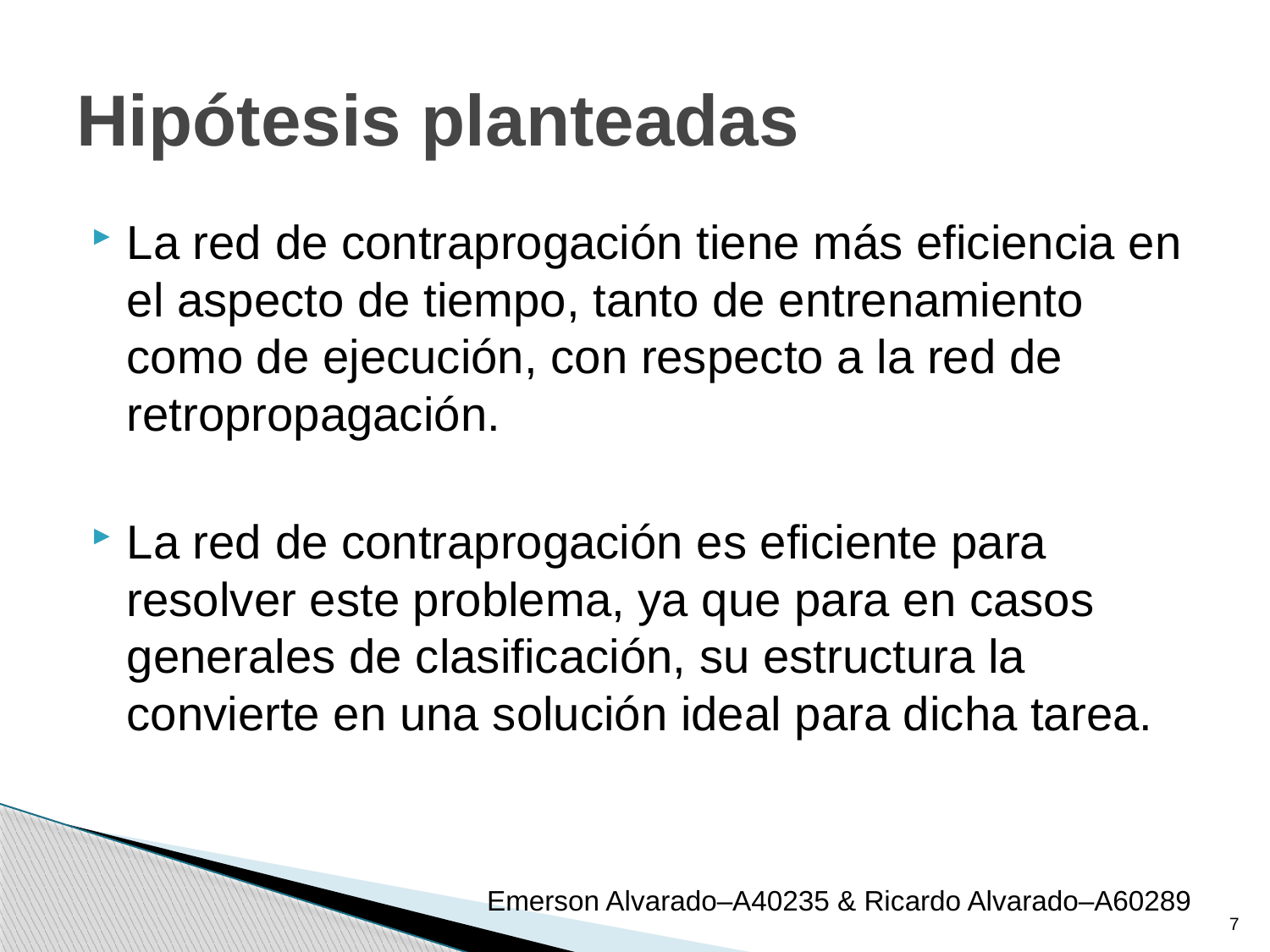

# Hipótesis planteadas
La red de contraprogación tiene más eficiencia en el aspecto de tiempo, tanto de entrenamiento como de ejecución, con respecto a la red de retropropagación.

La red de contraprogación es eficiente para resolver este problema, ya que para en casos generales de clasificación, su estructura la convierte en una solución ideal para dicha tarea.
Emerson Alvarado–A40235 & Ricardo Alvarado–A60289
7